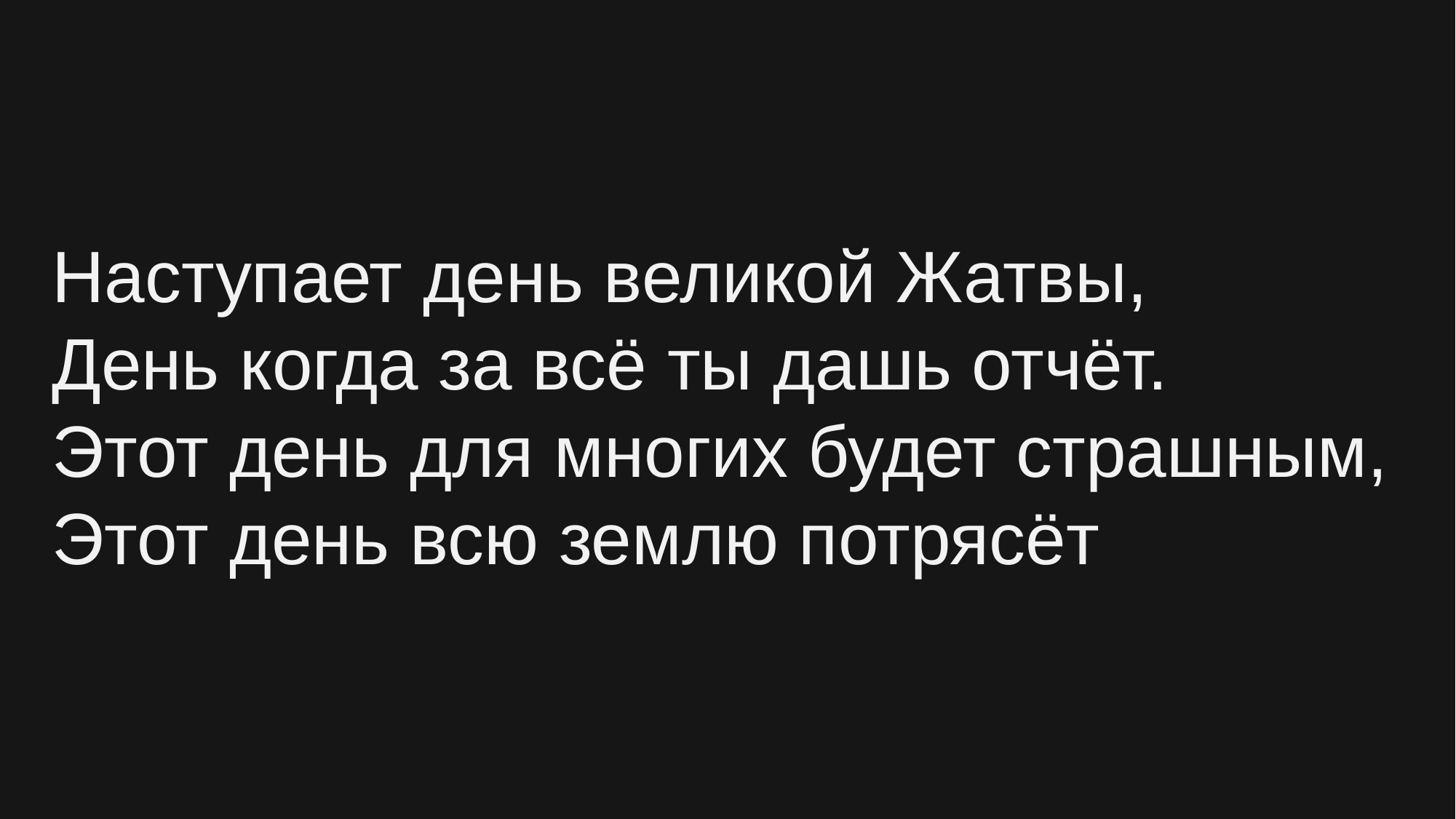

Наступает день великой Жатвы,
День когда за всё ты дашь отчёт.
Этот день для многих будет страшным,
Этот день всю землю потрясёт